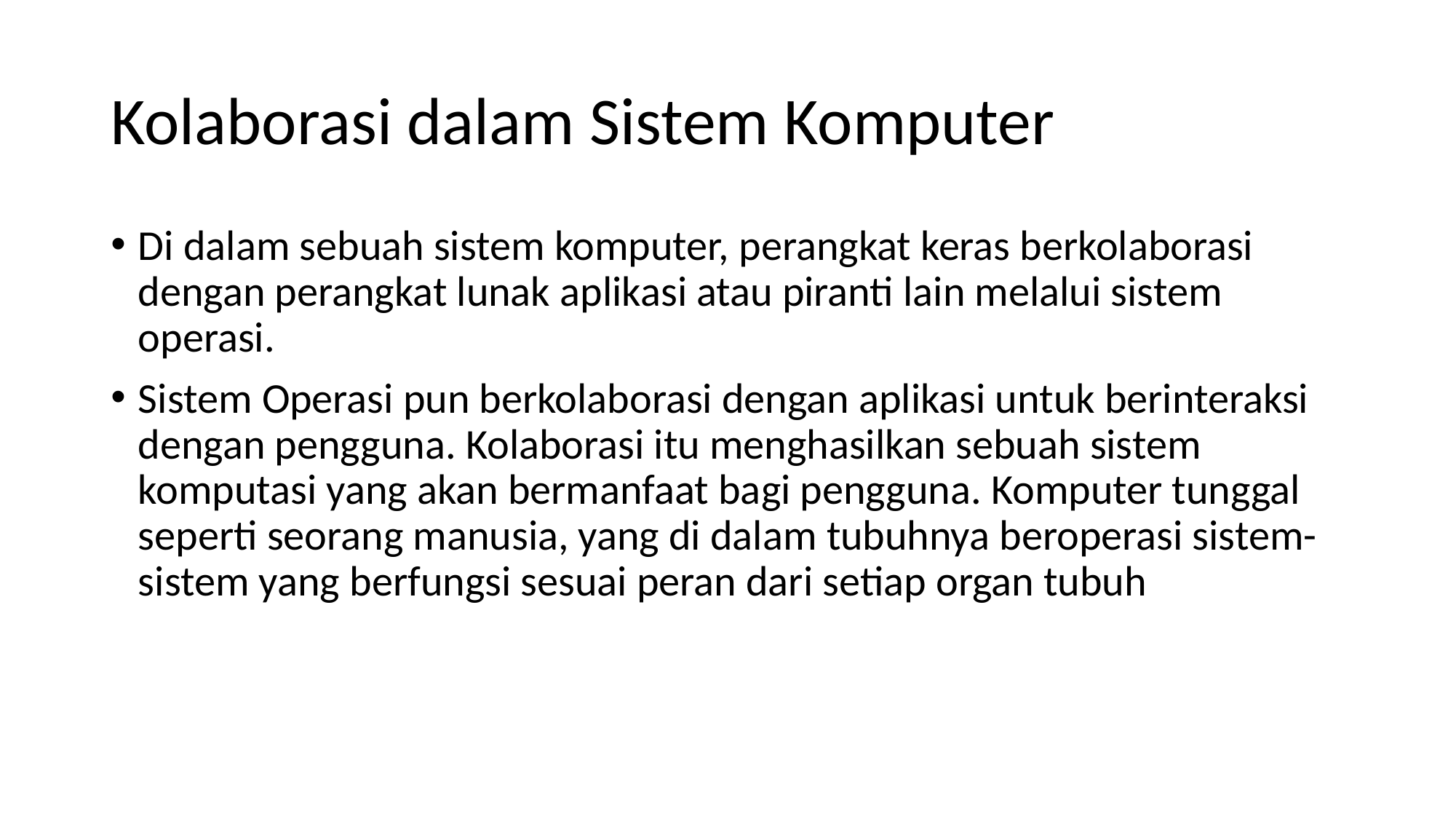

# Kolaborasi dalam Sistem Komputer
Di dalam sebuah sistem komputer, perangkat keras berkolaborasi dengan perangkat lunak aplikasi atau piranti lain melalui sistem operasi.
Sistem Operasi pun berkolaborasi dengan aplikasi untuk berinteraksi dengan pengguna. Kolaborasi itu menghasilkan sebuah sistem komputasi yang akan bermanfaat bagi pengguna. Komputer tunggal seperti seorang manusia, yang di dalam tubuhnya beroperasi sistem-sistem yang berfungsi sesuai peran dari setiap organ tubuh